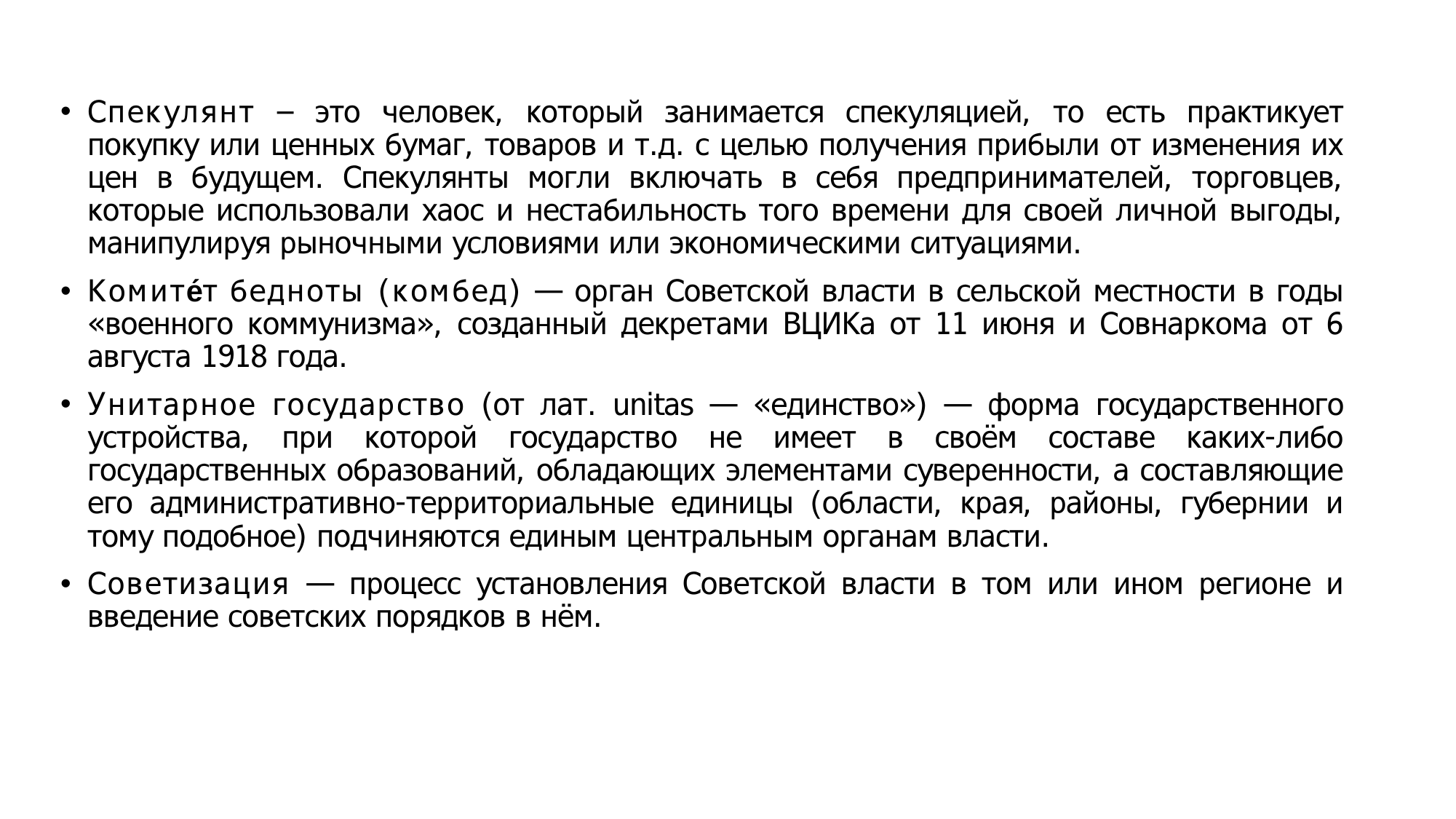

Спекулянт – это человек, который занимается спекуляцией, то есть практикует покупку или ценных бумаг, товаров и т.д. с целью получения прибыли от изменения их цен в будущем. Спекулянты могли включать в себя предпринимателей, торговцев, которые использовали хаос и нестабильность того времени для своей личной выгоды, манипулируя рыночными условиями или экономическими ситуациями.
Комите́т бедноты (комбед) — орган Советской власти в сельской местности в годы «военного коммунизма», созданный декретами ВЦИКа от 11 июня и Совнаркома от 6 августа 1918 года.
Унитарное государство (от лат. unitas — «единство») — форма государственного устройства, при которой государство не имеет в своём составе каких-либо государственных образований, обладающих элементами суверенности, а составляющие его административно-территориальные единицы (области, края, районы, губернии и тому подобное) подчиняются единым центральным органам власти.
Советизация — процесс установления Советской власти в том или ином регионе и введение советских порядков в нём.